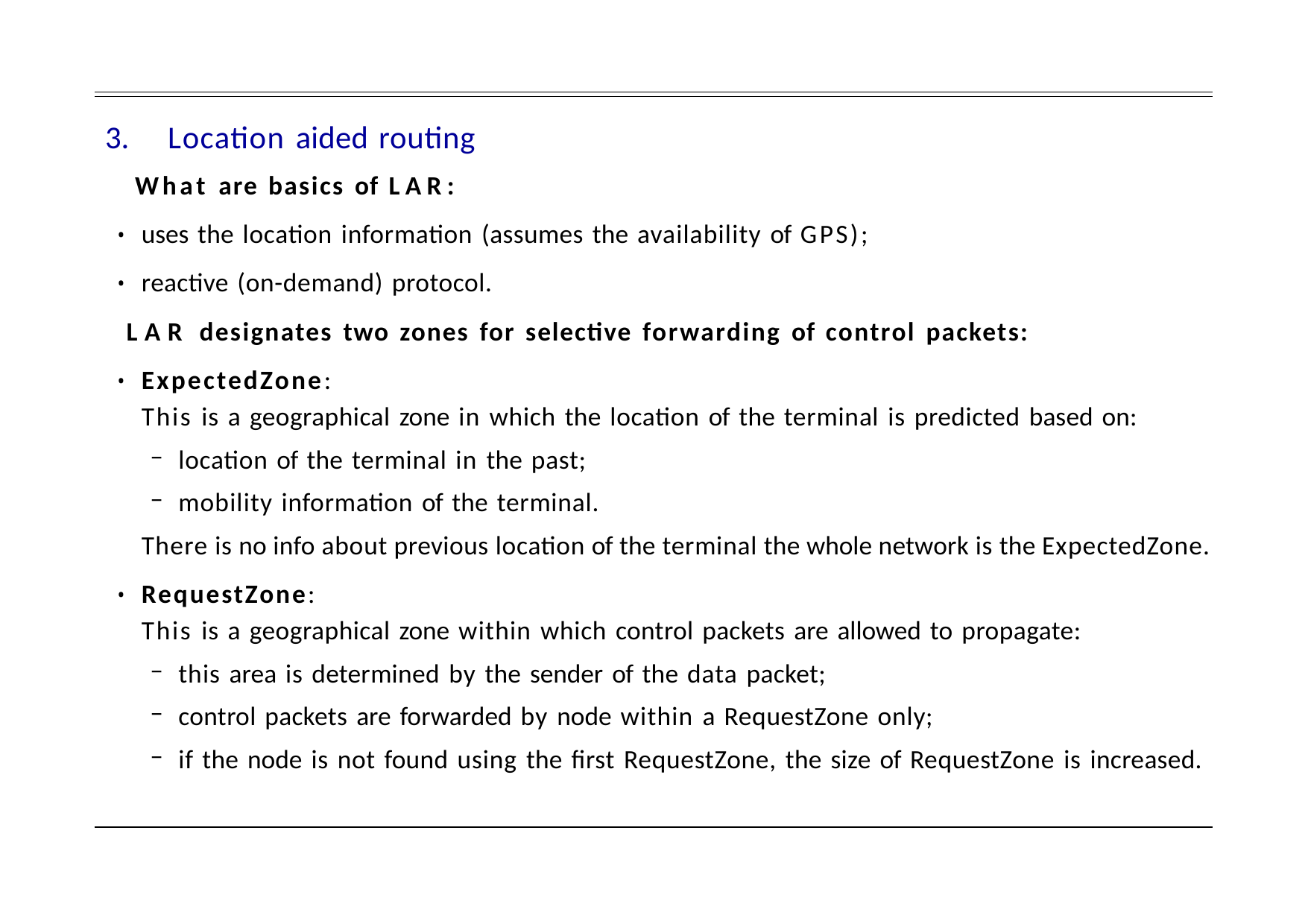

Location aided routing
What are basics of LAR:
uses the location information (assumes the availability of GPS);
reactive (on-demand) protocol.
LAR designates two zones for selective forwarding of control packets:
ExpectedZone:
This is a geographical zone in which the location of the terminal is predicted based on:
location of the terminal in the past;
mobility information of the terminal.
There is no info about previous location of the terminal the whole network is the ExpectedZone.
RequestZone:
This is a geographical zone within which control packets are allowed to propagate:
this area is determined by the sender of the data packet;
control packets are forwarded by node within a RequestZone only;
if the node is not found using the first RequestZone, the size of RequestZone is increased.